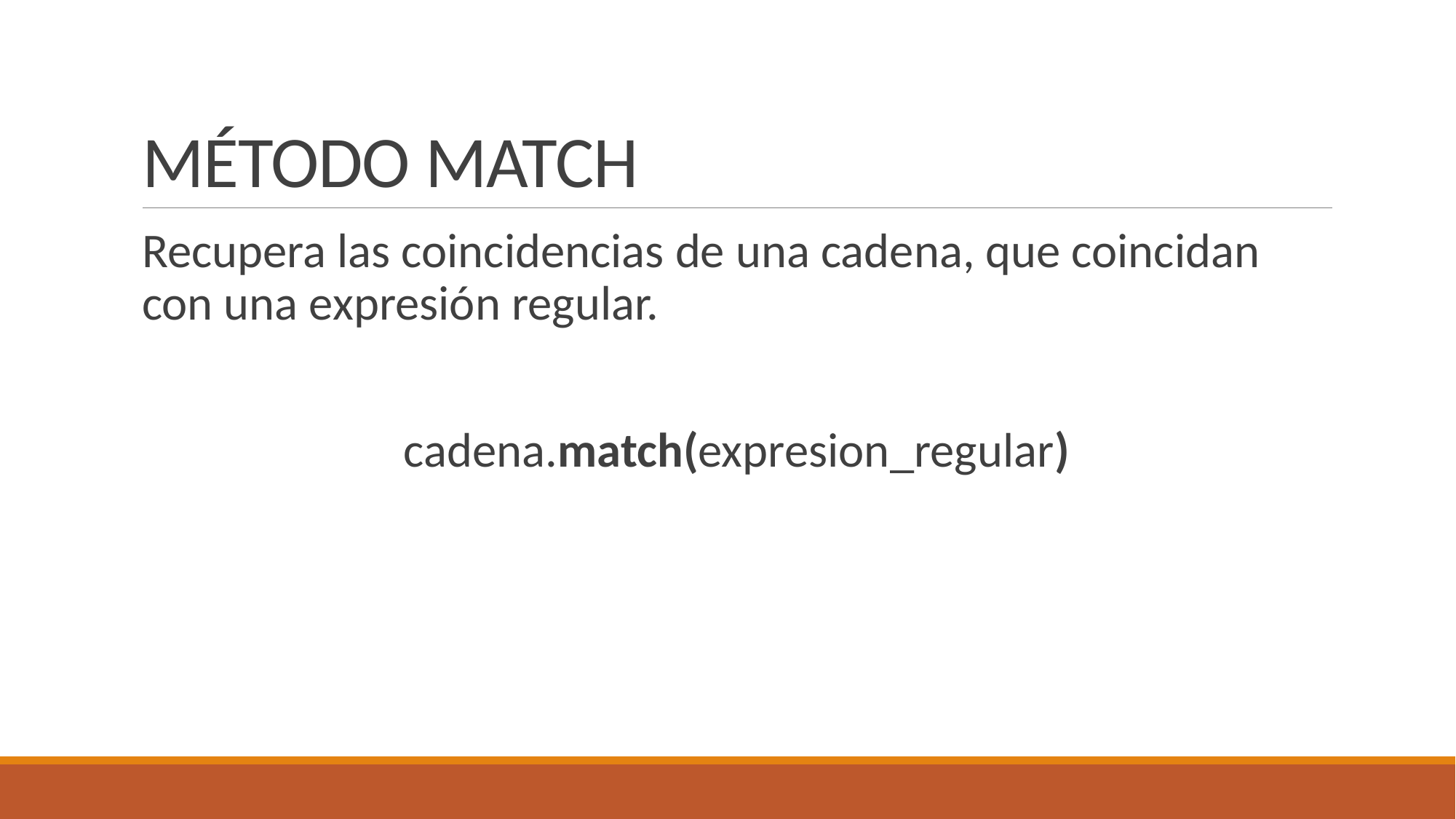

# MÉTODO MATCH
Recupera las coincidencias de una cadena, que coincidan con una expresión regular.

cadena.match(expresion_regular)